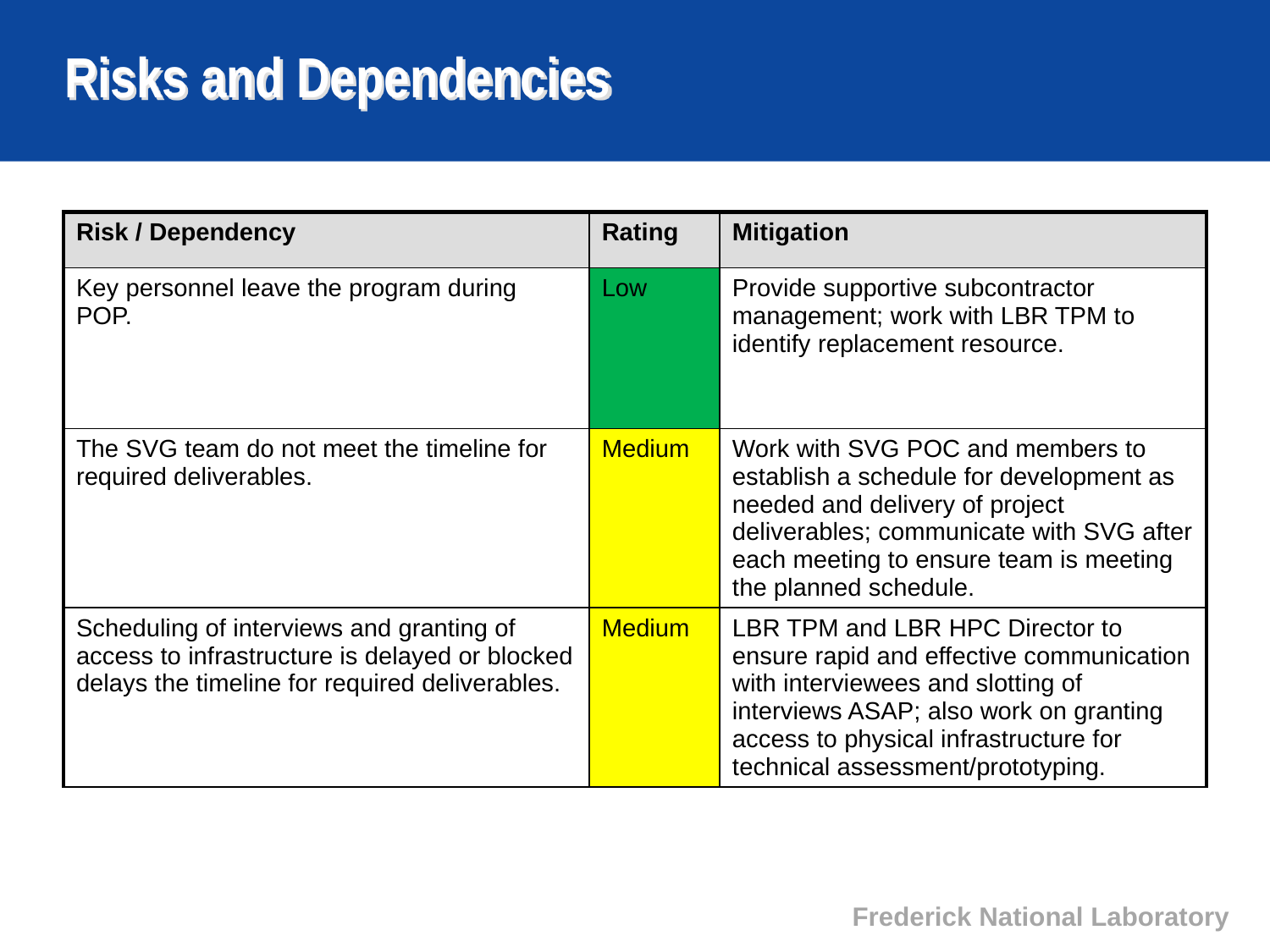

# Risks and Dependencies
| Risk / Dependency | Rating | Mitigation |
| --- | --- | --- |
| Key personnel leave the program during POP. | Low | Provide supportive subcontractor management; work with LBR TPM to identify replacement resource. |
| The SVG team do not meet the timeline for required deliverables. | Medium | Work with SVG POC and members to establish a schedule for development as needed and delivery of project deliverables; communicate with SVG after each meeting to ensure team is meeting the planned schedule. |
| Scheduling of interviews and granting of access to infrastructure is delayed or blocked delays the timeline for required deliverables. | Medium | LBR TPM and LBR HPC Director to ensure rapid and effective communication with interviewees and slotting of interviews ASAP; also work on granting access to physical infrastructure for technical assessment/prototyping. |